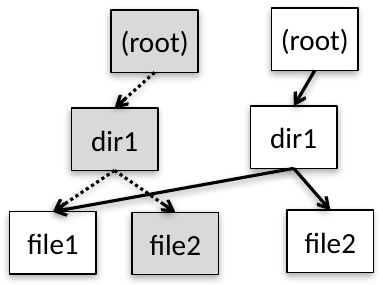

(root)
(root)
dir1
dir1
file2
file1
file2